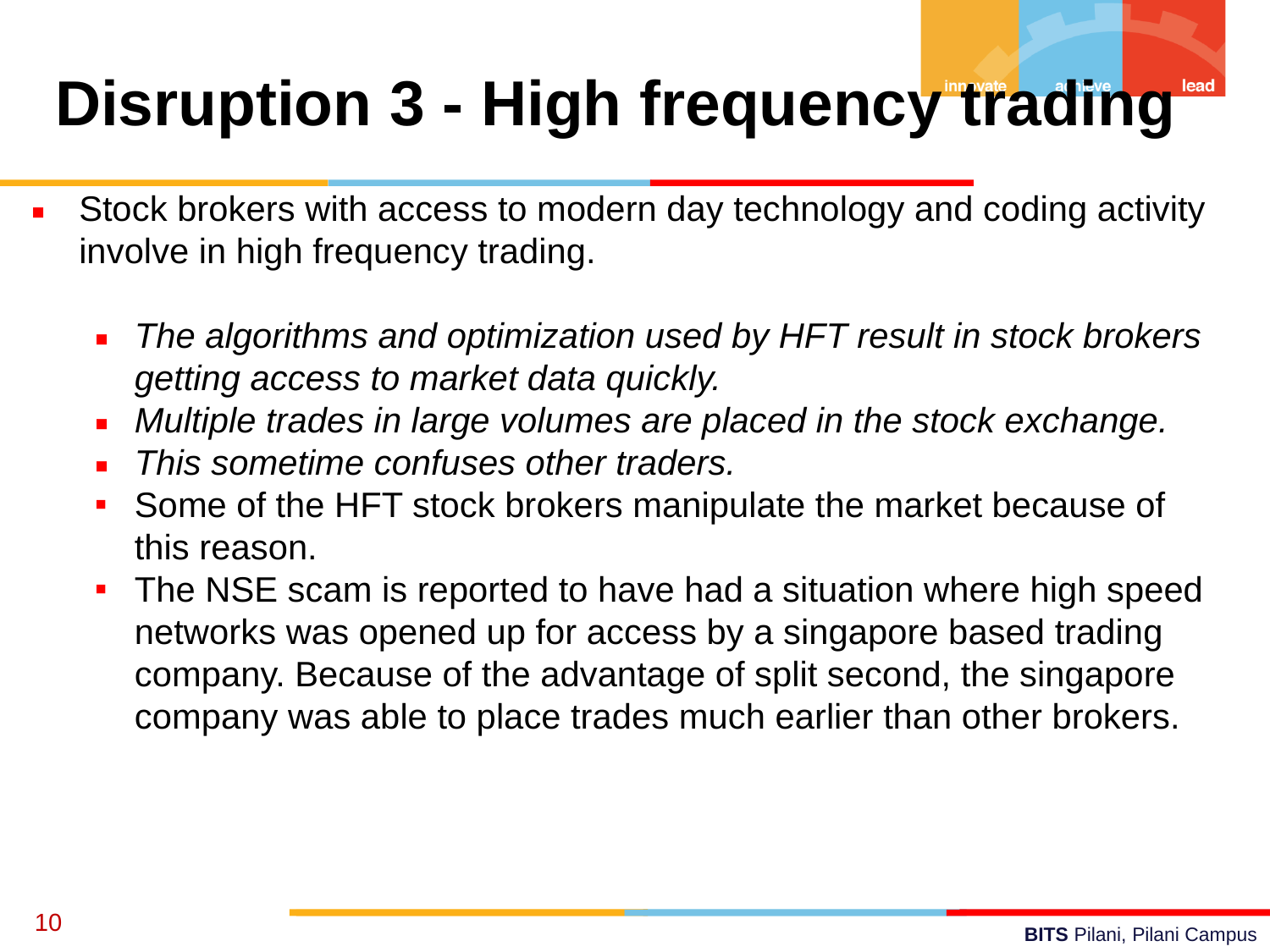

Disruption 3 - High frequency trading
Stock brokers with access to modern day technology and coding activity involve in high frequency trading.

The algorithms and optimization used by HFT result in stock brokers getting access to market data quickly.
Multiple trades in large volumes are placed in the stock exchange.
This sometime confuses other traders.
Some of the HFT stock brokers manipulate the market because of this reason.
The NSE scam is reported to have had a situation where high speed networks was opened up for access by a singapore based trading company. Because of the advantage of split second, the singapore company was able to place trades much earlier than other brokers.
10